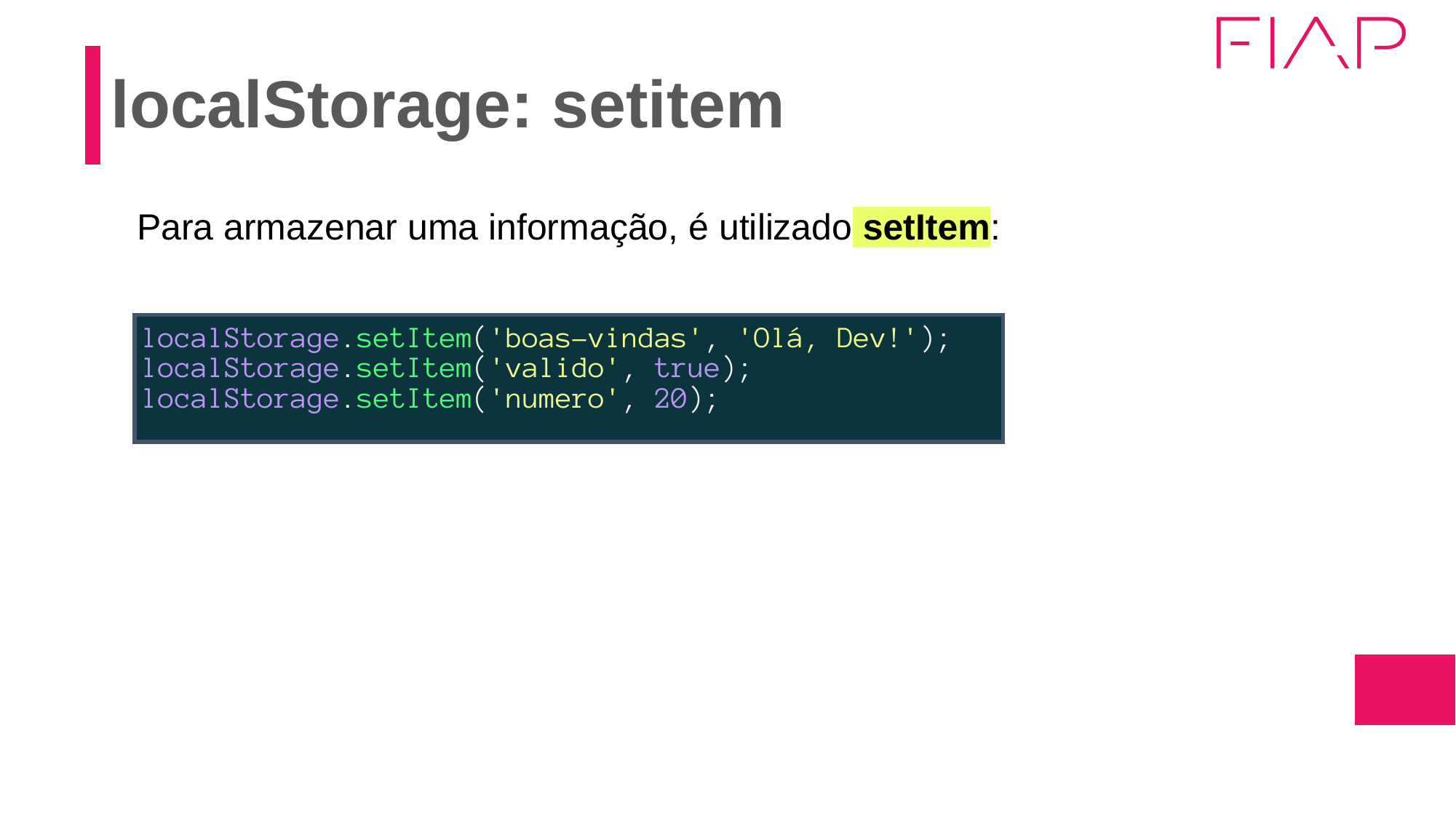

# localStorage: setitem
Para armazenar uma informação, é utilizado setItem:
| localStorage.setItem('boas-vindas', 'Olá, Dev!'); localStorage.setItem('valido', true); localStorage.setItem('numero', 20); |
| --- |
8